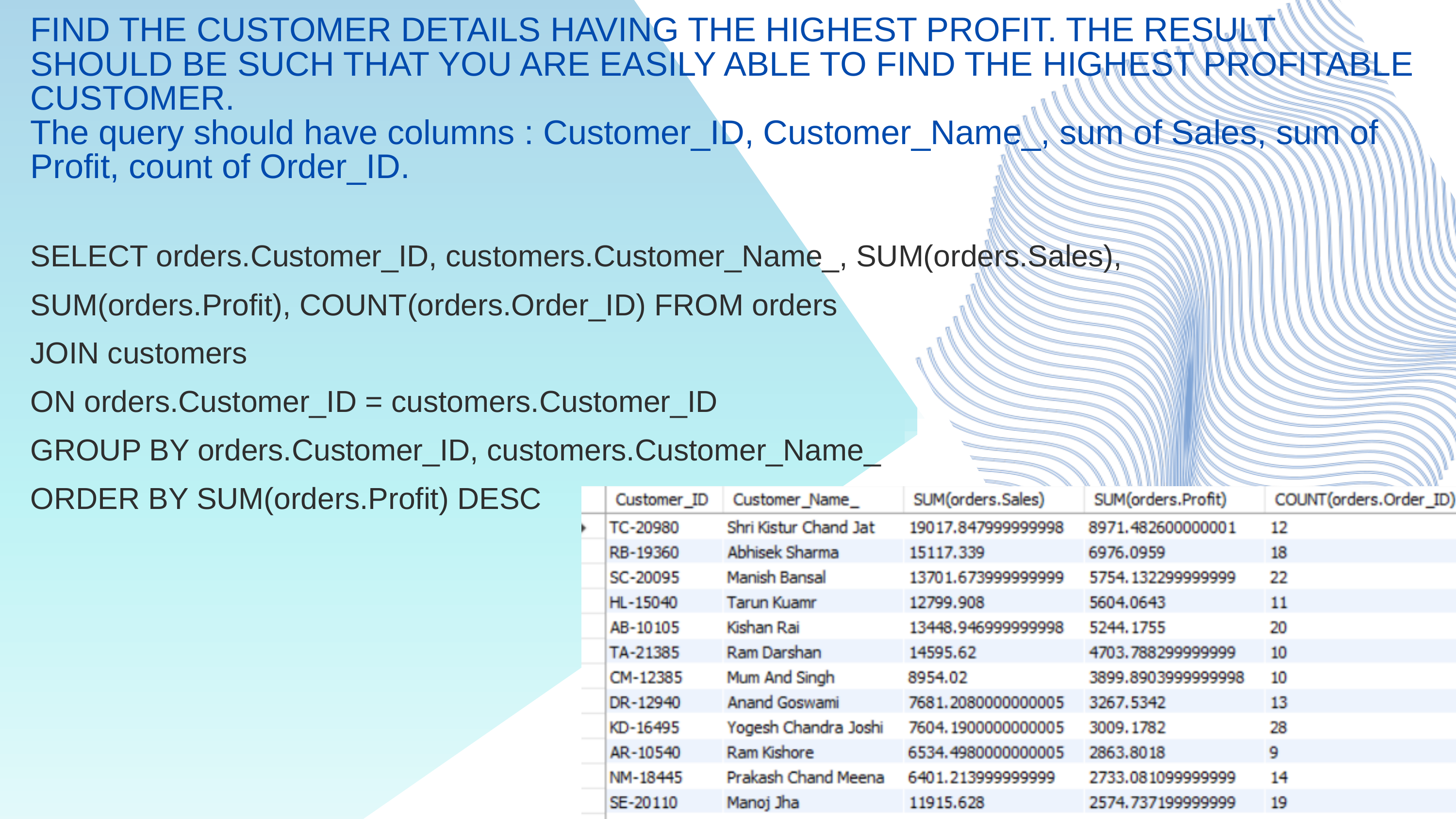

FIND THE CUSTOMER DETAILS HAVING THE HIGHEST PROFIT. THE RESULT SHOULD BE SUCH THAT YOU ARE EASILY ABLE TO FIND THE HIGHEST PROFITABLE CUSTOMER.
The query should have columns : Customer_ID, Customer_Name_, sum of Sales, sum of Profit, count of Order_ID.

SELECT orders.Customer_ID, customers.Customer_Name_, SUM(orders.Sales), SUM(orders.Profit), COUNT(orders.Order_ID) FROM orders
JOIN customers
ON orders.Customer_ID = customers.Customer_ID
GROUP BY orders.Customer_ID, customers.Customer_Name_
ORDER BY SUM(orders.Profit) DESC